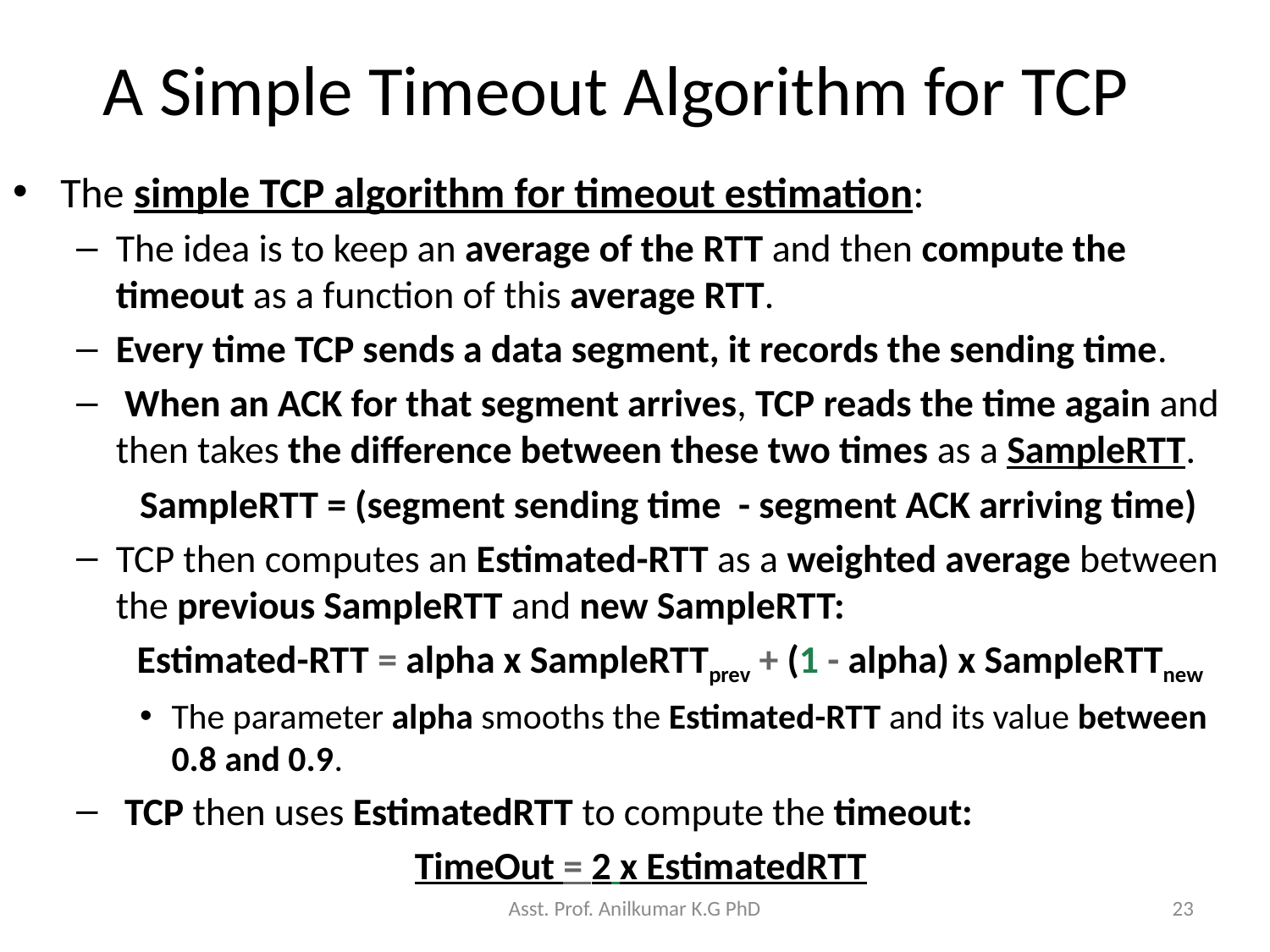

# A Simple Timeout Algorithm for TCP
The simple TCP algorithm for timeout estimation:
The idea is to keep an average of the RTT and then compute the timeout as a function of this average RTT.
Every time TCP sends a data segment, it records the sending time.
 When an ACK for that segment arrives, TCP reads the time again and then takes the difference between these two times as a SampleRTT.
SampleRTT = (segment sending time  - segment ACK arriving time)
TCP then computes an Estimated-RTT as a weighted average between the previous SampleRTT and new SampleRTT:
       Estimated-RTT = alpha x SampleRTTprev + (1 - alpha) x SampleRTTnew
The parameter alpha smooths the Estimated-RTT and its value between 0.8 and 0.9.
 TCP then uses EstimatedRTT to compute the timeout:
                                       TimeOut = 2 x EstimatedRTT

Asst. Prof. Anilkumar K.G PhD
23